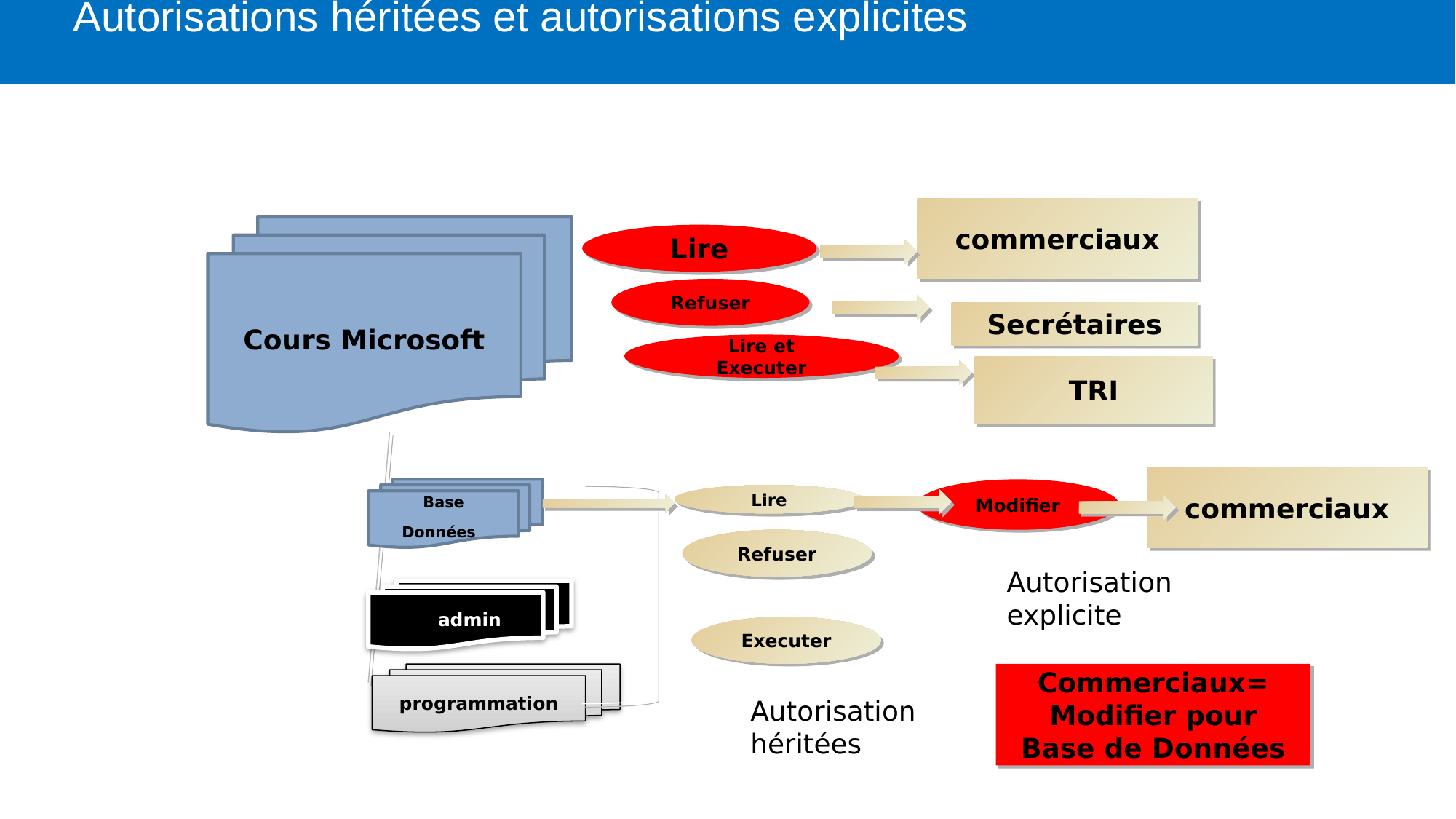

# Autorisations héritées et autorisations explicites

commerciaux
Cours Microsoft
Lire

Refuser

Secrétaires
Lire et Executer
TRI

commerciaux
Base Données
Modifier

Lire

Refuser
Autorisation explicite
AAadmin
Executer
Commerciaux=
Modifier pour Base de Données
programmation
Autorisation héritées